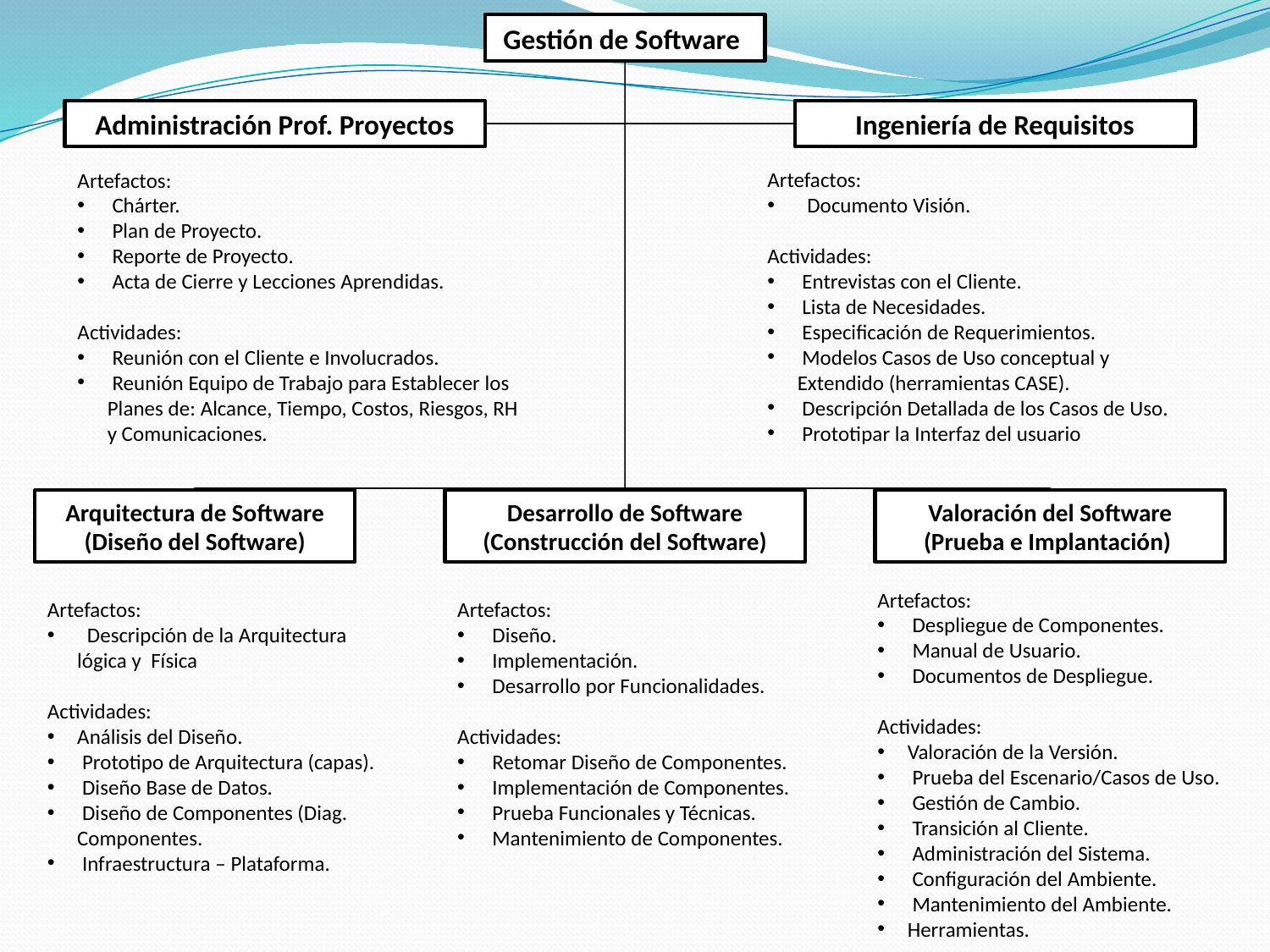

Gestión de Software
Administración Prof. Proyectos
Ingeniería de Requisitos
Artefactos:
  Documento Visión.

Actividades:
 Entrevistas con el Cliente.
 Lista de Necesidades.
 Especificación de Requerimientos.
 Modelos Casos de Uso conceptual y Extendido (herramientas CASE).
 Descripción Detallada de los Casos de Uso.
 Prototipar la Interfaz del usuario
Artefactos:
 Chárter.
 Plan de Proyecto.
 Reporte de Proyecto.
 Acta de Cierre y Lecciones Aprendidas.

Actividades:
 Reunión con el Cliente e Involucrados.
 Reunión Equipo de Trabajo para Establecer los Planes de: Alcance, Tiempo, Costos, Riesgos, RH y Comunicaciones.
Arquitectura de Software (Diseño del Software)
Desarrollo de Software (Construcción del Software)
Valoración del Software (Prueba e Implantación)
Artefactos:
 Despliegue de Componentes.
 Manual de Usuario.
 Documentos de Despliegue.

Actividades:
Valoración de la Versión.
 Prueba del Escenario/Casos de Uso.
 Gestión de Cambio.
 Transición al Cliente.
 Administración del Sistema.
 Configuración del Ambiente.
 Mantenimiento del Ambiente.
Herramientas.
Artefactos:
  Descripción de la Arquitectura  lógica y  Física

Actividades:
Análisis del Diseño.
 Prototipo de Arquitectura (capas).
 Diseño Base de Datos.
 Diseño de Componentes (Diag. Componentes.
 Infraestructura – Plataforma.
Artefactos:
 Diseño.
 Implementación.
 Desarrollo por Funcionalidades.

Actividades:
 Retomar Diseño de Componentes.
 Implementación de Componentes.
 Prueba Funcionales y Técnicas.
 Mantenimiento de Componentes.